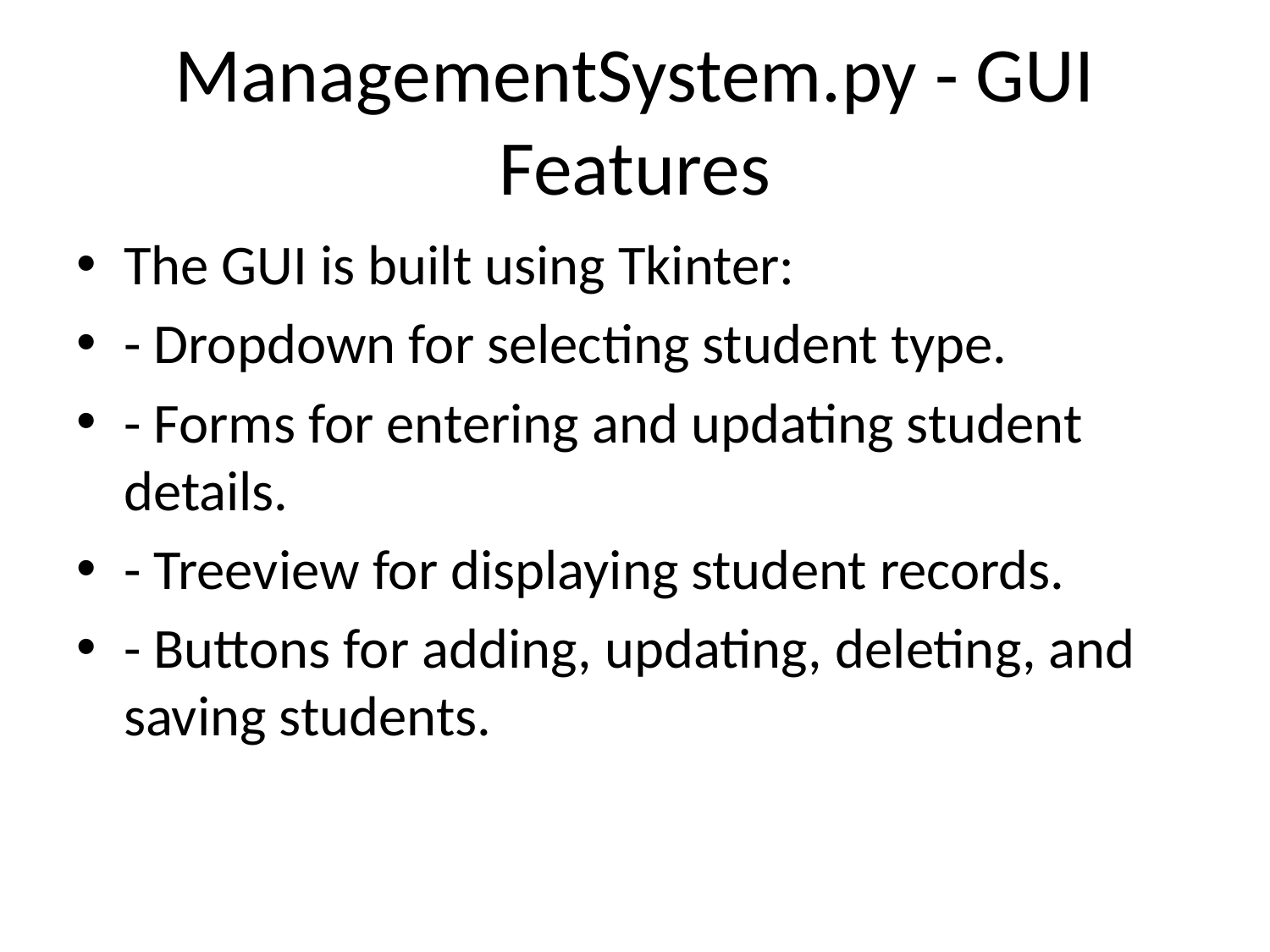

# ManagementSystem.py - GUI Features
The GUI is built using Tkinter:
- Dropdown for selecting student type.
- Forms for entering and updating student details.
- Treeview for displaying student records.
- Buttons for adding, updating, deleting, and saving students.